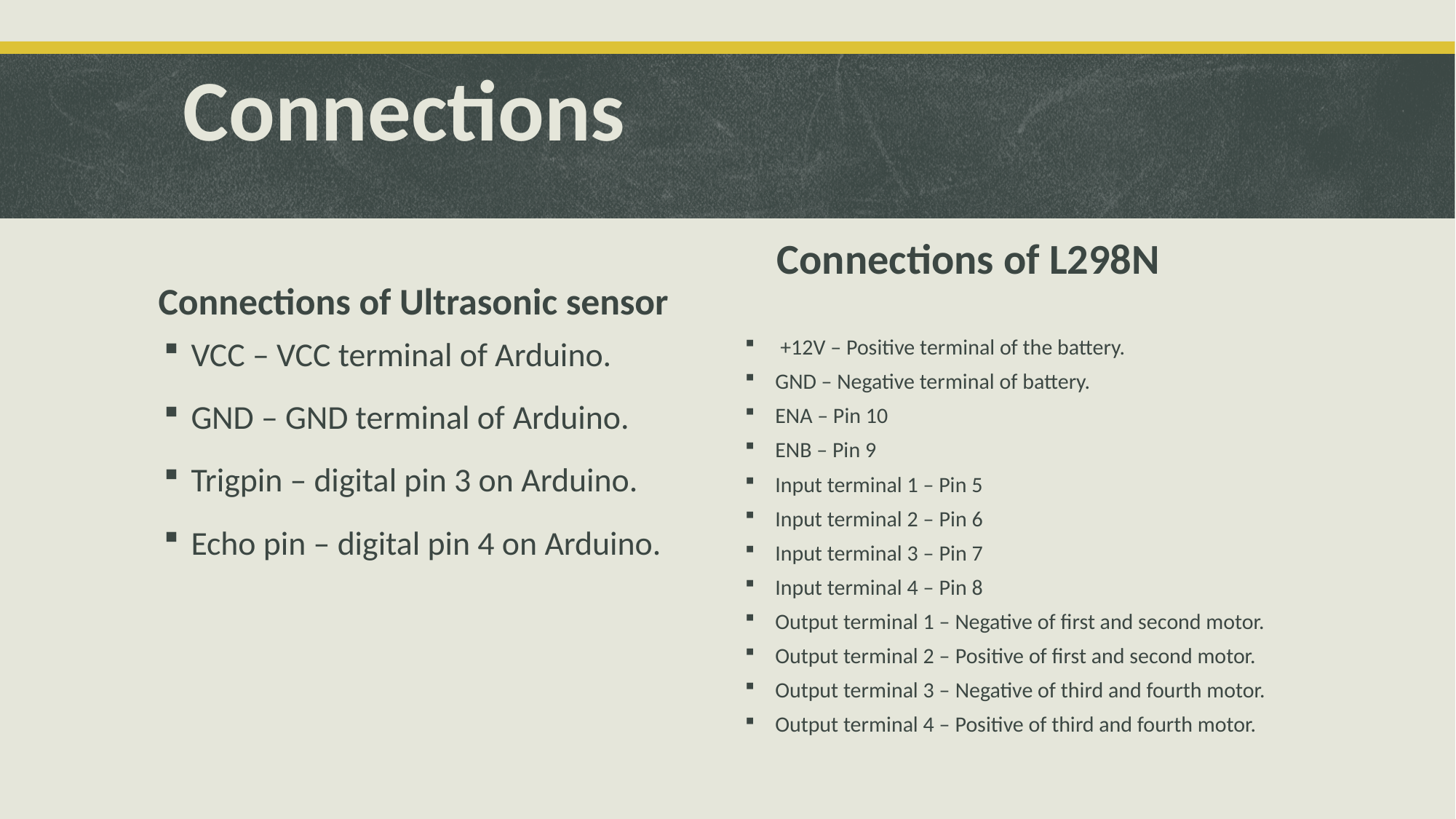

# Connections
Connections of L298N
Connections of Ultrasonic sensor
VCC – VCC terminal of Arduino.
GND – GND terminal of Arduino.
Trigpin – digital pin 3 on Arduino.
Echo pin – digital pin 4 on Arduino.

 +12V – Positive terminal of the battery.
GND – Negative terminal of battery.
ENA – Pin 10
ENB – Pin 9
Input terminal 1 – Pin 5
Input terminal 2 – Pin 6
Input terminal 3 – Pin 7
Input terminal 4 – Pin 8
Output terminal 1 – Negative of first and second motor.
Output terminal 2 – Positive of first and second motor.
Output terminal 3 – Negative of third and fourth motor.
Output terminal 4 – Positive of third and fourth motor.